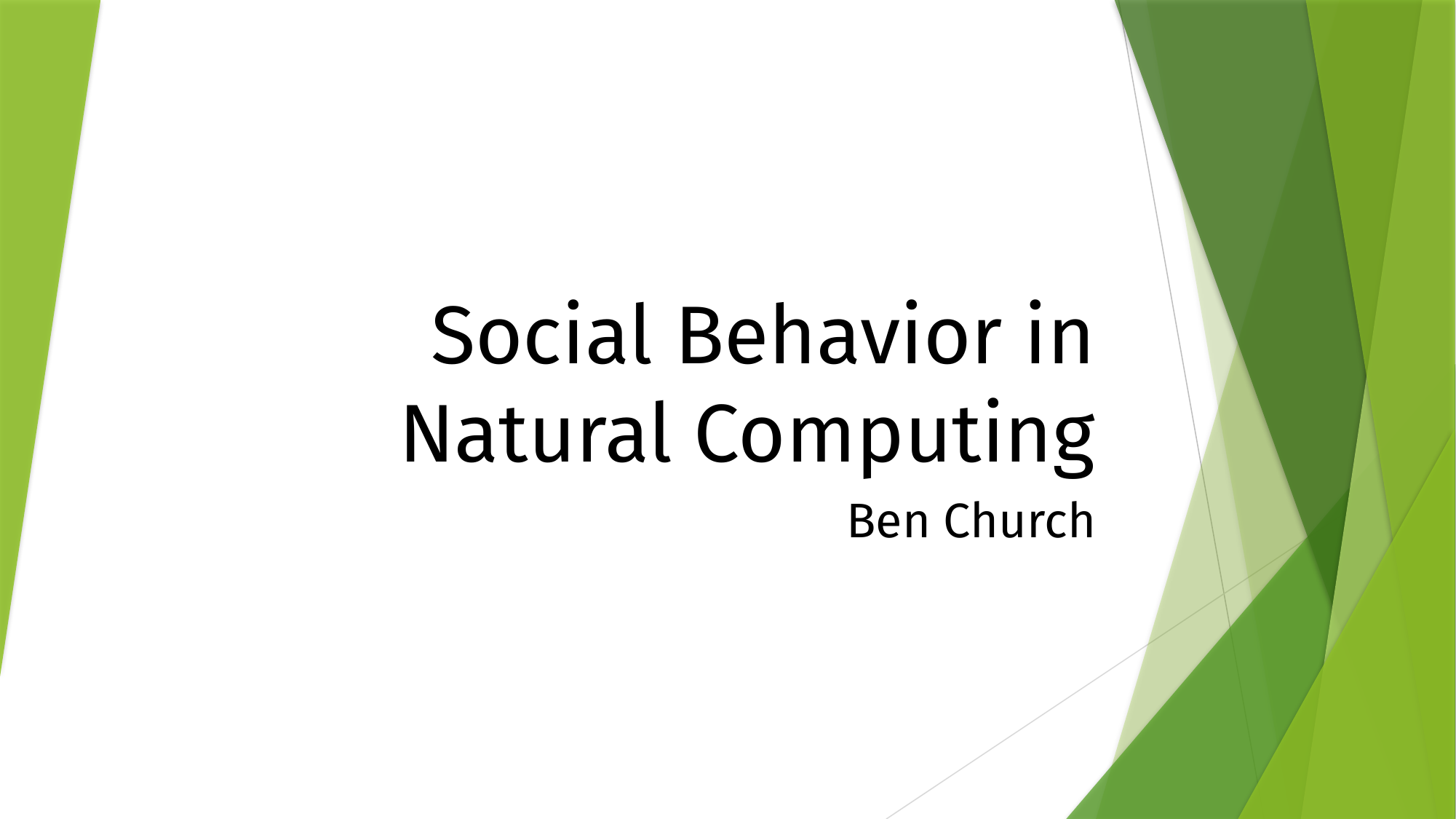

# Social Behavior in Natural Computing
Ben Church